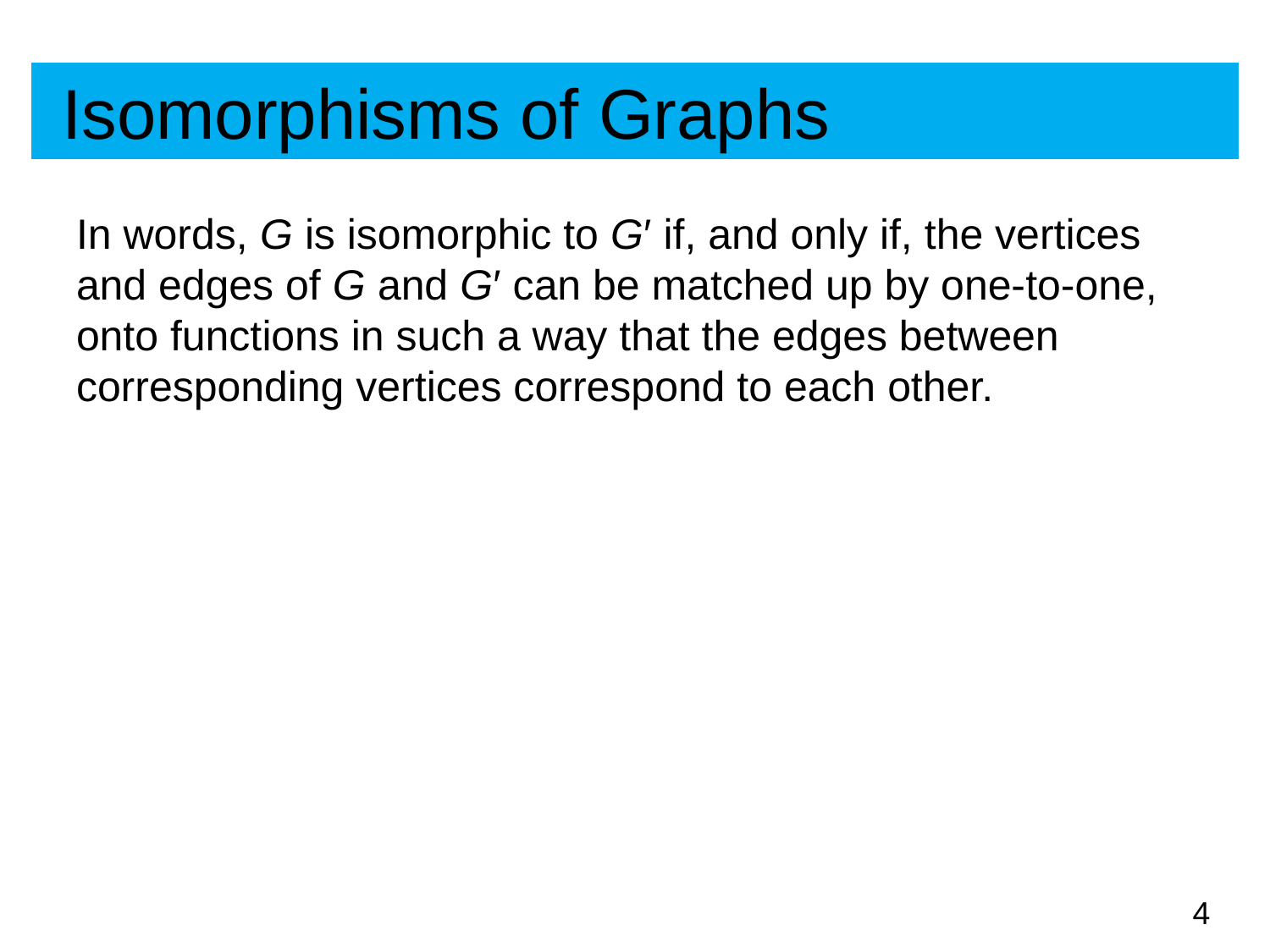

# Isomorphisms of Graphs
In words, G is isomorphic to G′ if, and only if, the vertices and edges of G and G′ can be matched up by one-to-one, onto functions in such a way that the edges between corresponding vertices correspond to each other.